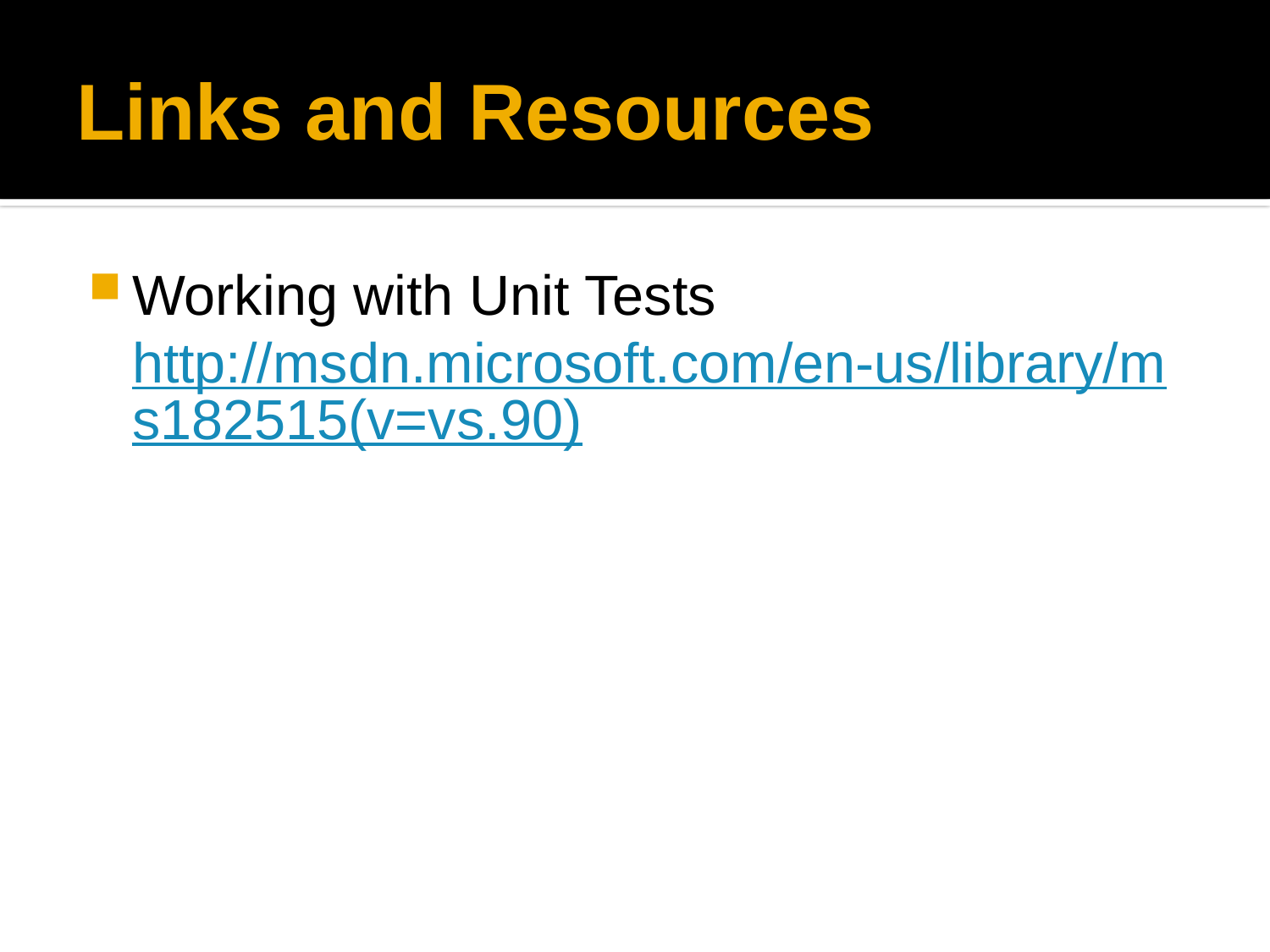

# Links and Resources
Working with Unit Tests
http://msdn.microsoft.com/en-us/library/ms182515(v=vs.90)